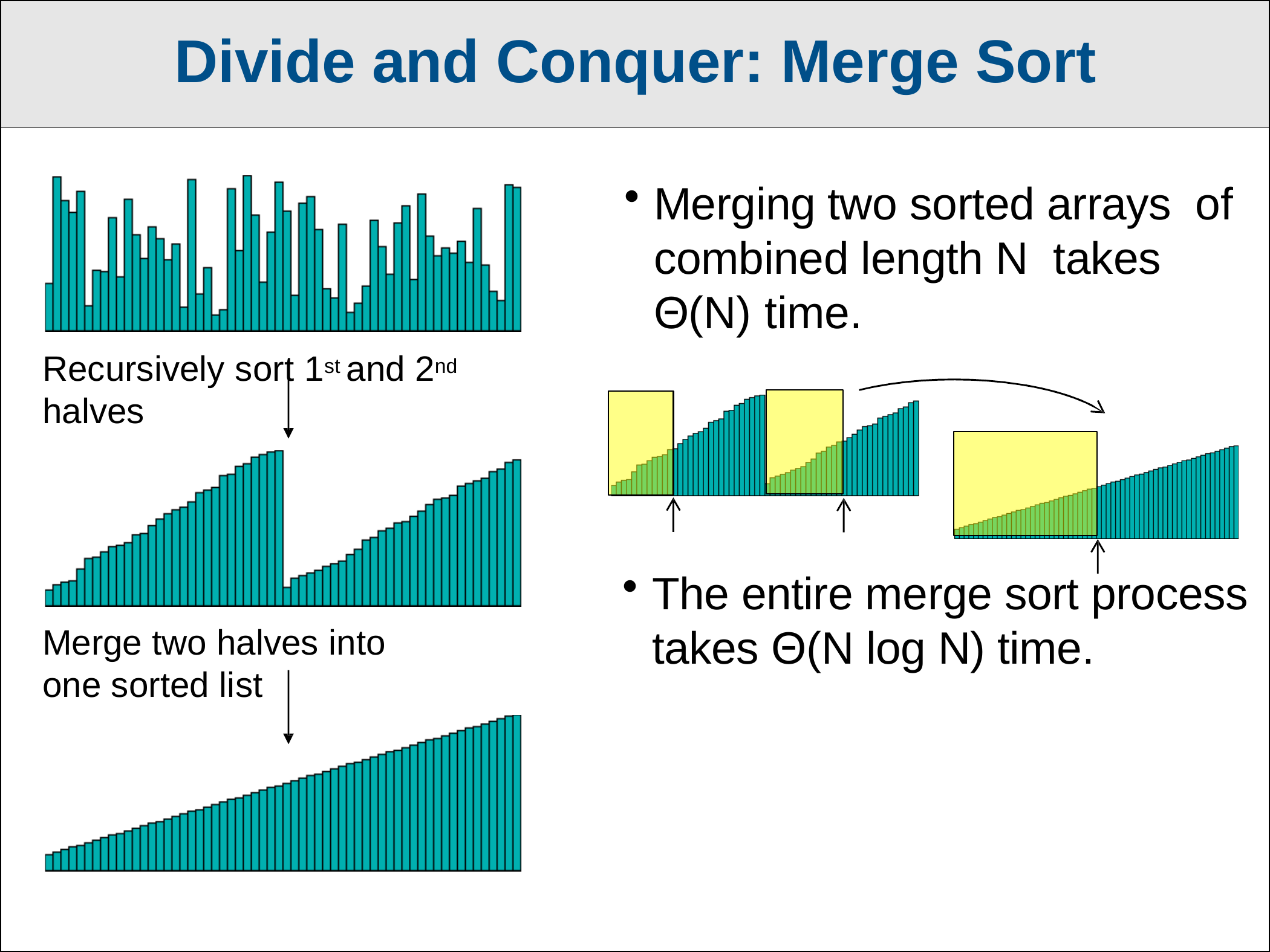

Merging two sorted arrays  of combined length N  takes Θ(N) time.

Recursively sort 1st and 2nd halves

Merge two halves into one sorted list

Divide and Conquer: Merge Sort
The entire merge sort process takes Θ(N log N) time.
10